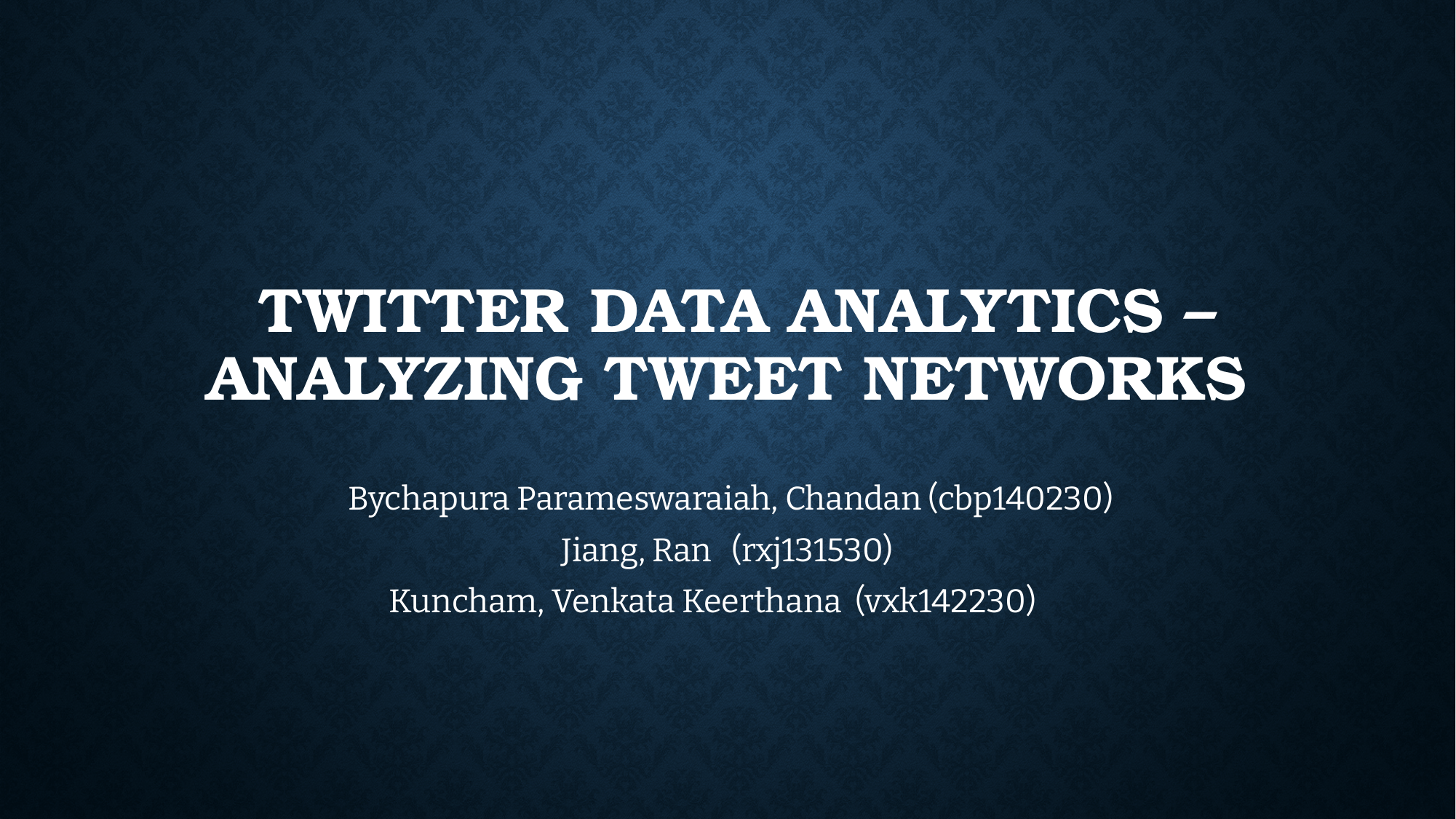

# Twitter Data Analytics – Analyzing Tweet Networks

 Bychapura Parameswaraiah, Chandan (cbp140230)
Jiang, Ran   (rxj131530)
Kuncham, Venkata Keerthana  (vxk142230)